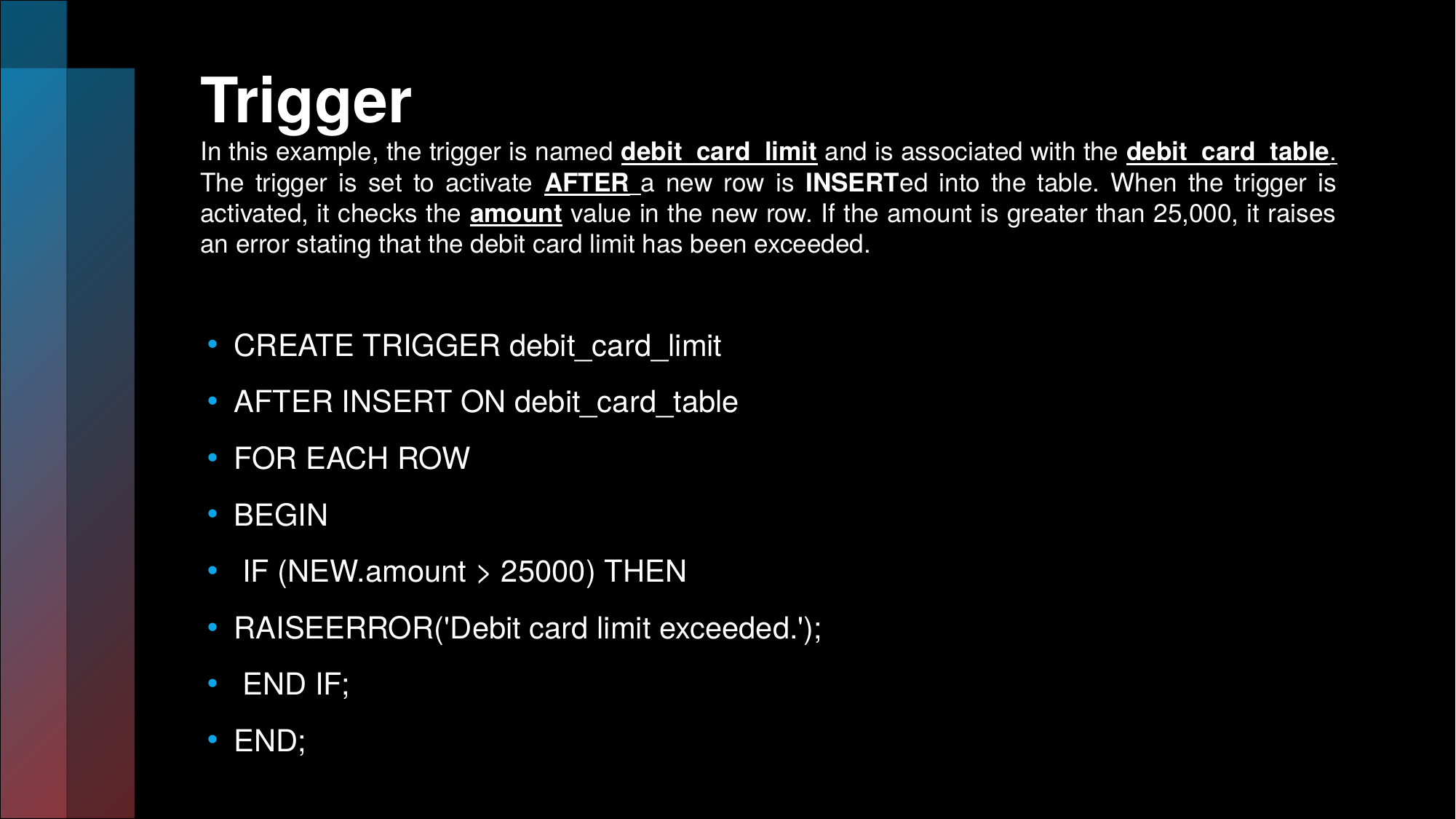

# Trigger In this example, the trigger is named debit_card_limit and is associated with the debit_card_table. The trigger is set to activate AFTER a new row is INSERTed into the table. When the trigger is activated, it checks the amount value in the new row. If the amount is greater than 25,000, it raises an error stating that the debit card limit has been exceeded.
CREATE TRIGGER debit_card_limit
AFTER INSERT ON debit_card_table
FOR EACH ROW
BEGIN
 IF (NEW.amount > 25000) THEN
RAISEERROR('Debit card limit exceeded.');
 END IF;
END;